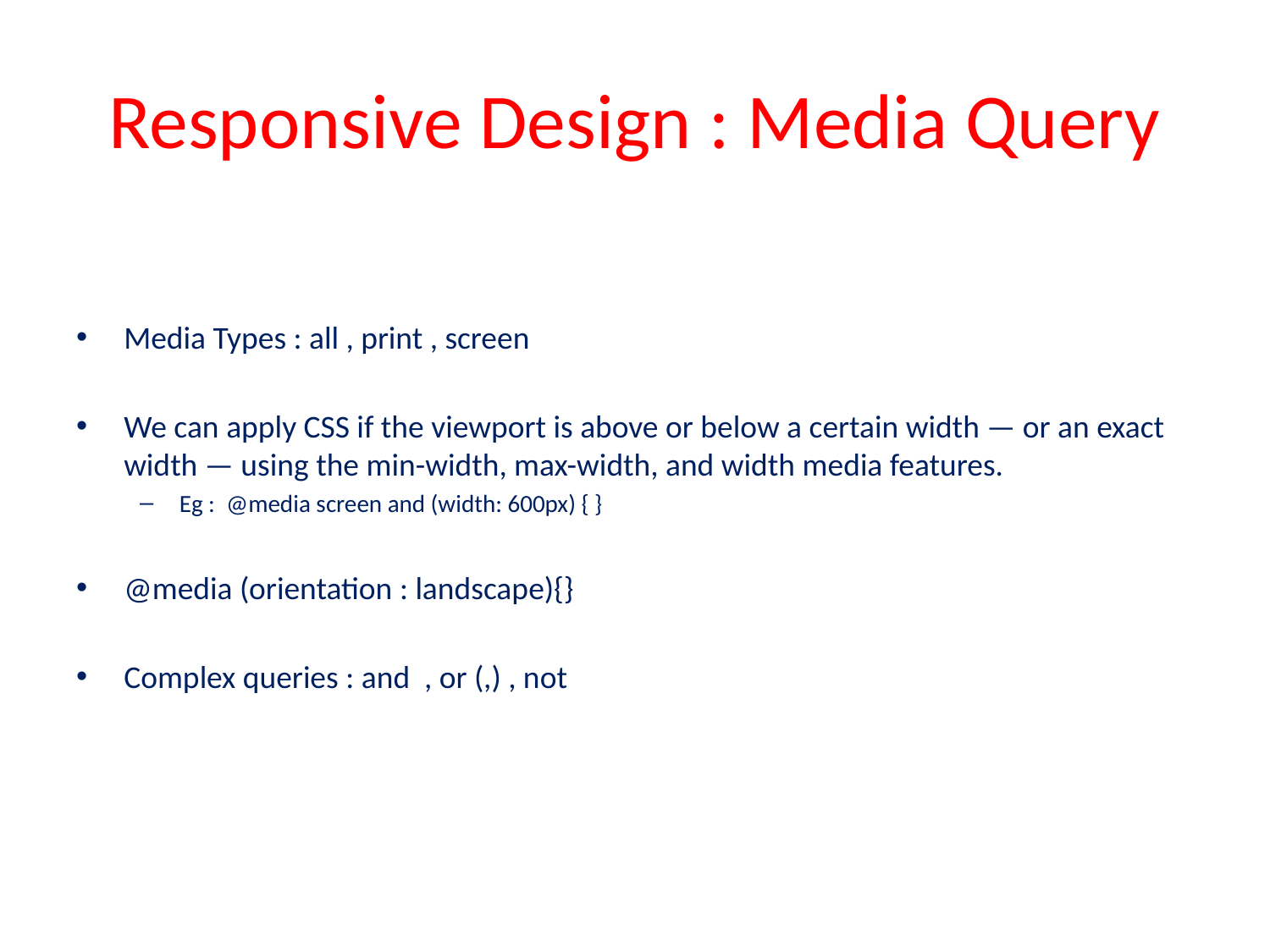

# Responsive Design : Media Query

Media Types : all , print , screen

We can apply CSS if the viewport is above or below a certain width — or an exact width — using the min-width, max-width, and width media features.
Eg :  @media screen and (width: 600px) { }

@media (orientation : landscape){}

Complex queries : and  , or (,) , not